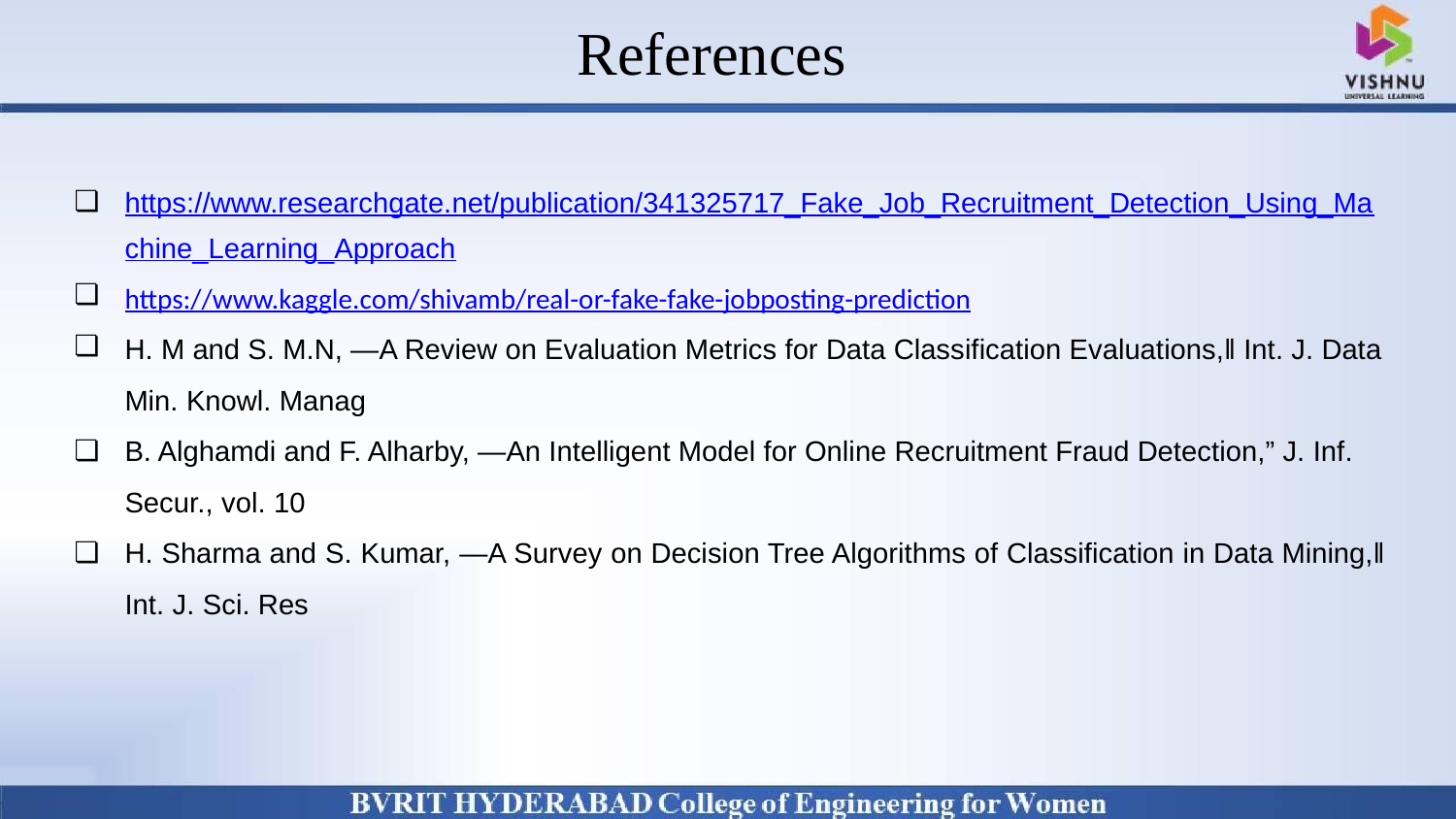

# References

Why Should I Study this course?

Examples

BVRIT HYDERABAD College of Engineering for Women
https://www.researchgate.net/publication/341325717_Fake_Job_Recruitment_Detection_Using_Machine_Learning_Approach
https://www.kaggle.com/shivamb/real-or-fake-fake-jobposting-prediction
H. M and S. M.N, ―A Review on Evaluation Metrics for Data Classification Evaluations,‖ Int. J. Data Min. Knowl. Manag
B. Alghamdi and F. Alharby, ―An Intelligent Model for Online Recruitment Fraud Detection,” J. Inf. Secur., vol. 10
H. Sharma and S. Kumar, ―A Survey on Decision Tree Algorithms of Classification in Data Mining,‖ Int. J. Sci. Res